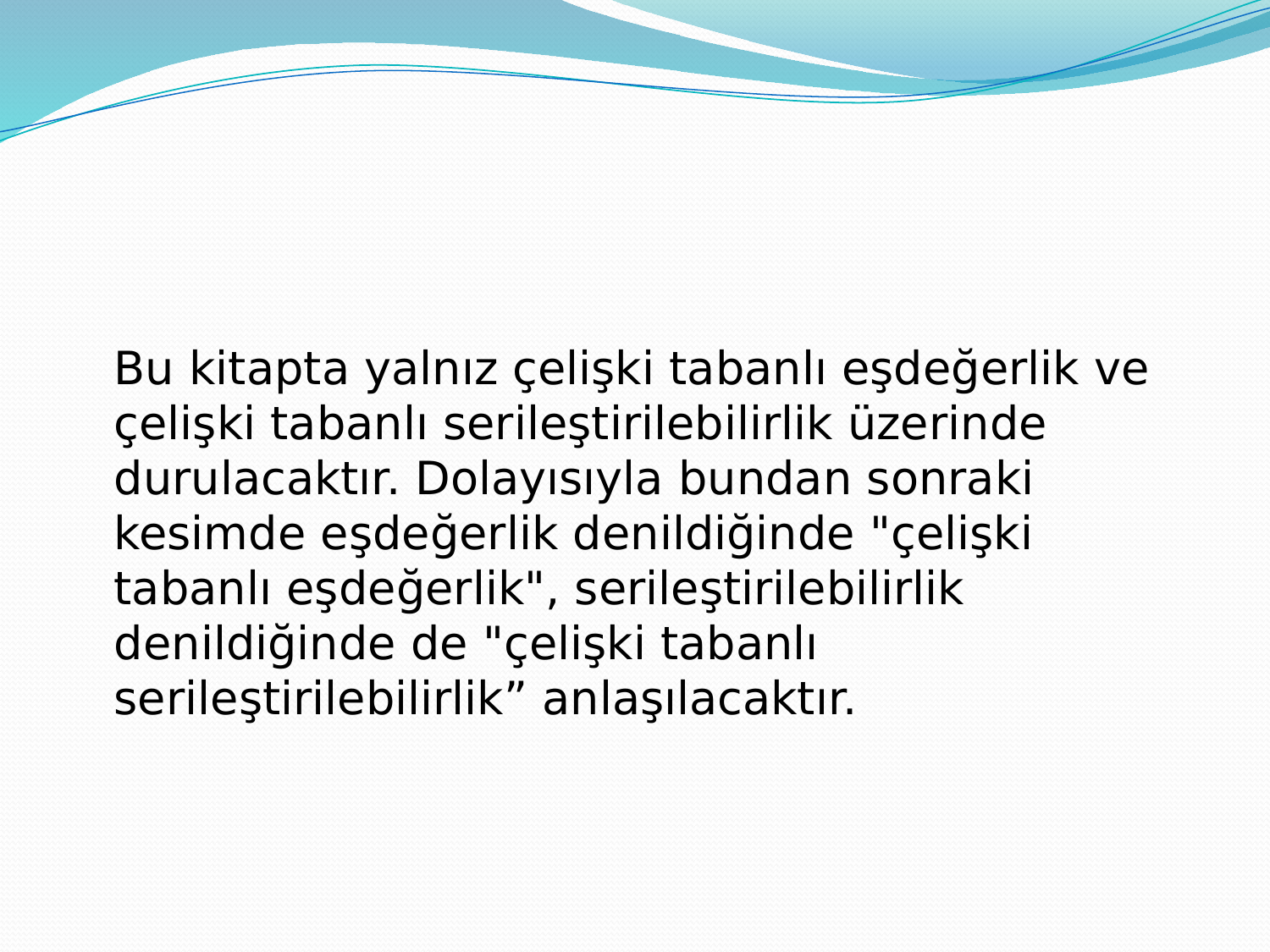

#

	Bu kitapta yalnız çelişki tabanlı eşdeğerlik ve çelişki tabanlı serileştirilebilirlik üzerinde durulacaktır. Dolayısıyla bundan sonraki kesimde eşdeğerlik denildiğinde "çelişki tabanlı eşdeğerlik", serileştirilebilirlik denildiğinde de "çelişki tabanlı serileştirilebilirlik” anlaşılacaktır.